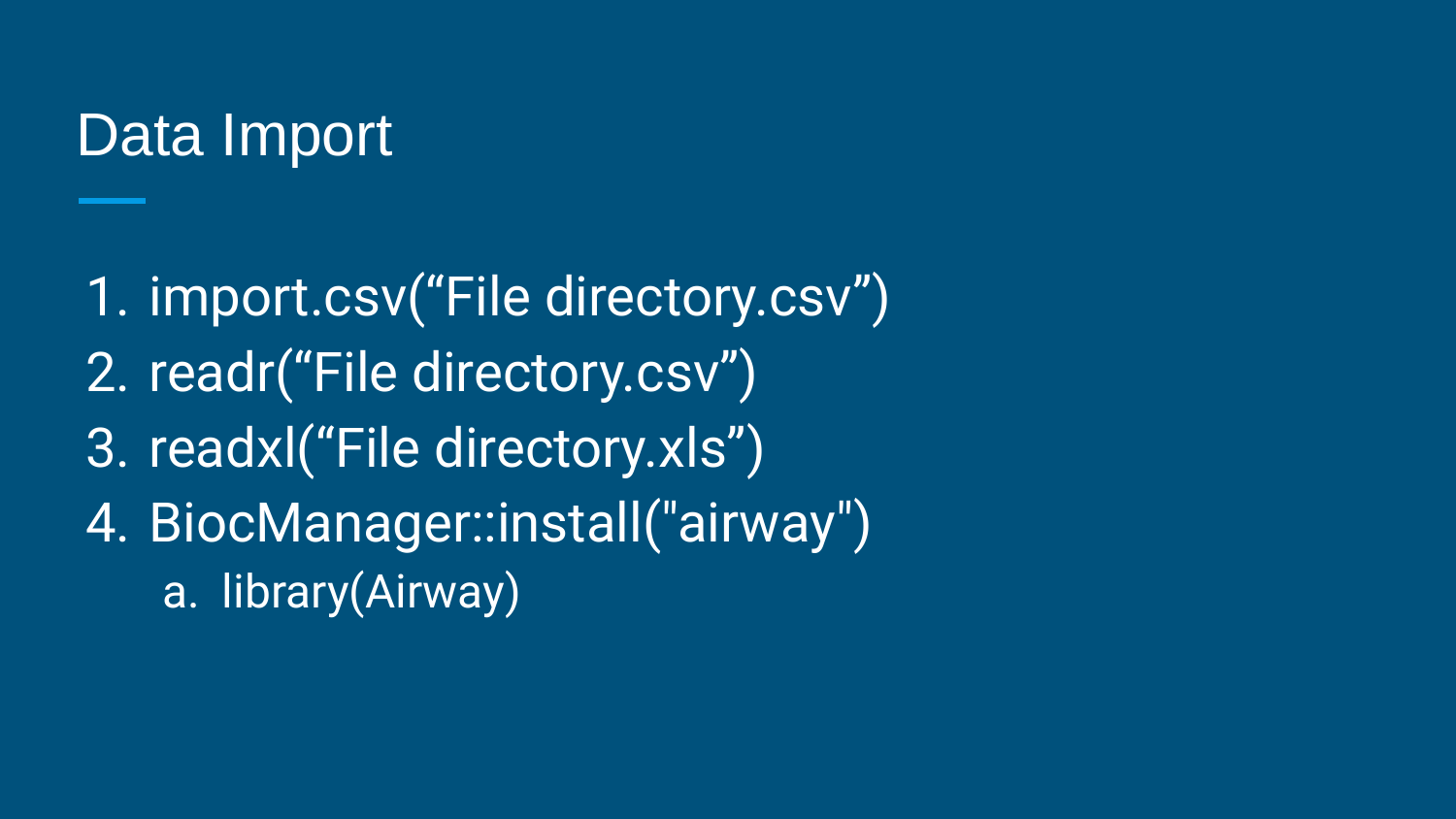

# Data Import
import.csv(“File directory.csv”)
readr(“File directory.csv”)
readxl(“File directory.xls”)
BiocManager::install("airway")
library(Airway)